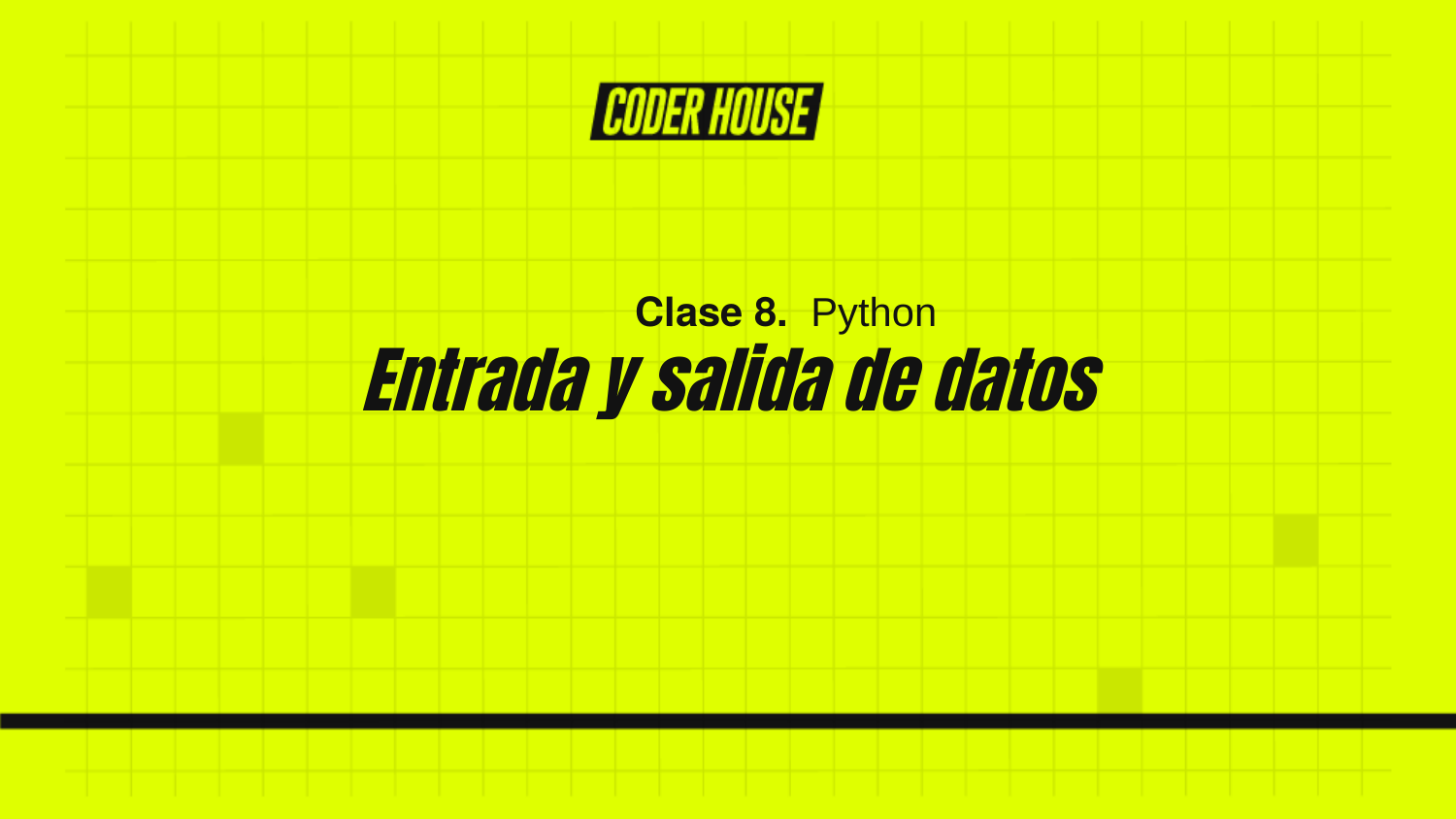

Clase 8.  Python
Entrada y salida de datos